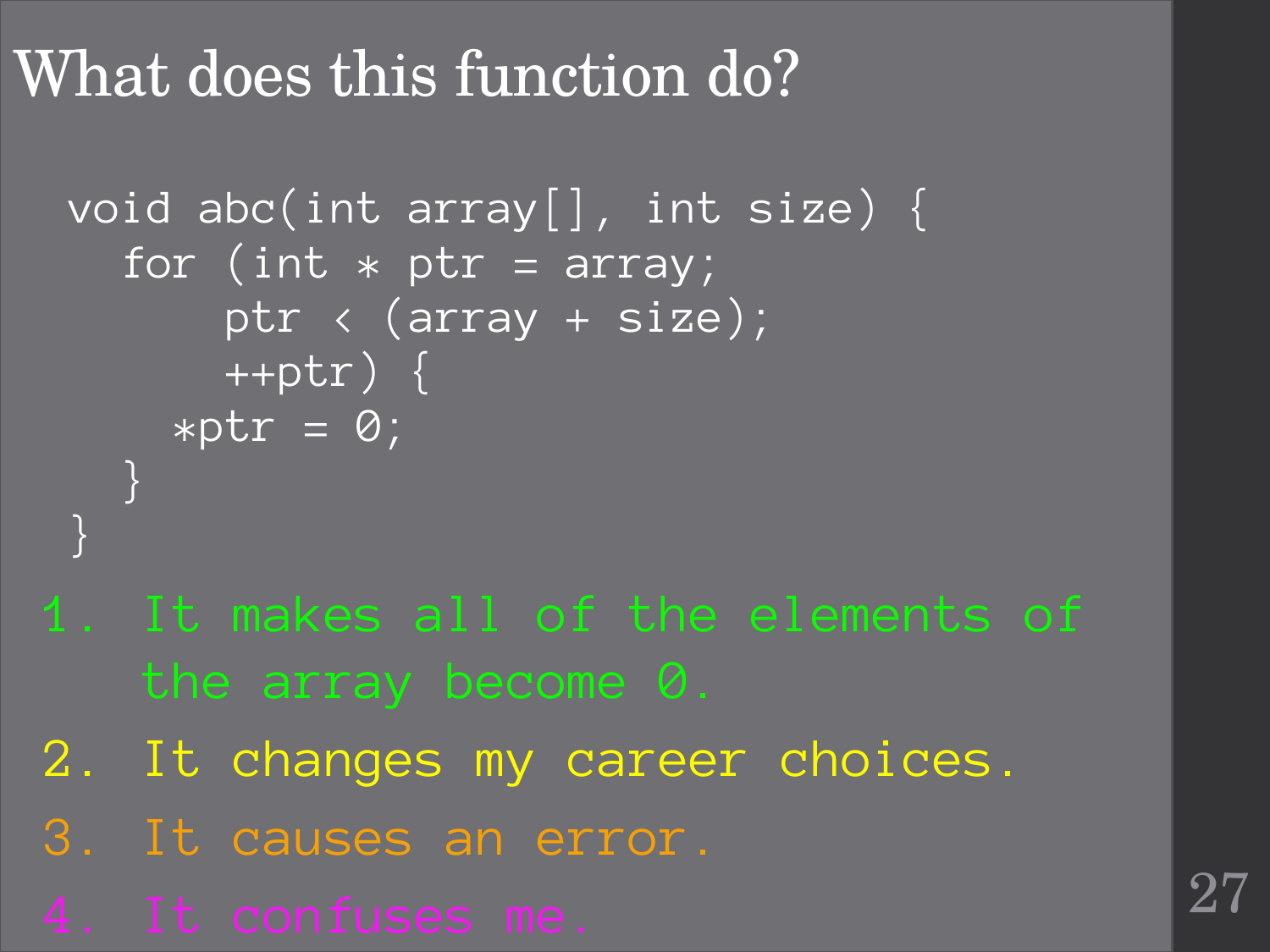

# What does this function do?
void abc(int array[], int size) {
  for (int * ptr = array;
      ptr < (array + size);
      ++ptr) {
    *ptr = 0;
  }
}
It makes all of the elements of the array become 0.
It changes my career choices.
It causes an error.
It confuses me.
27